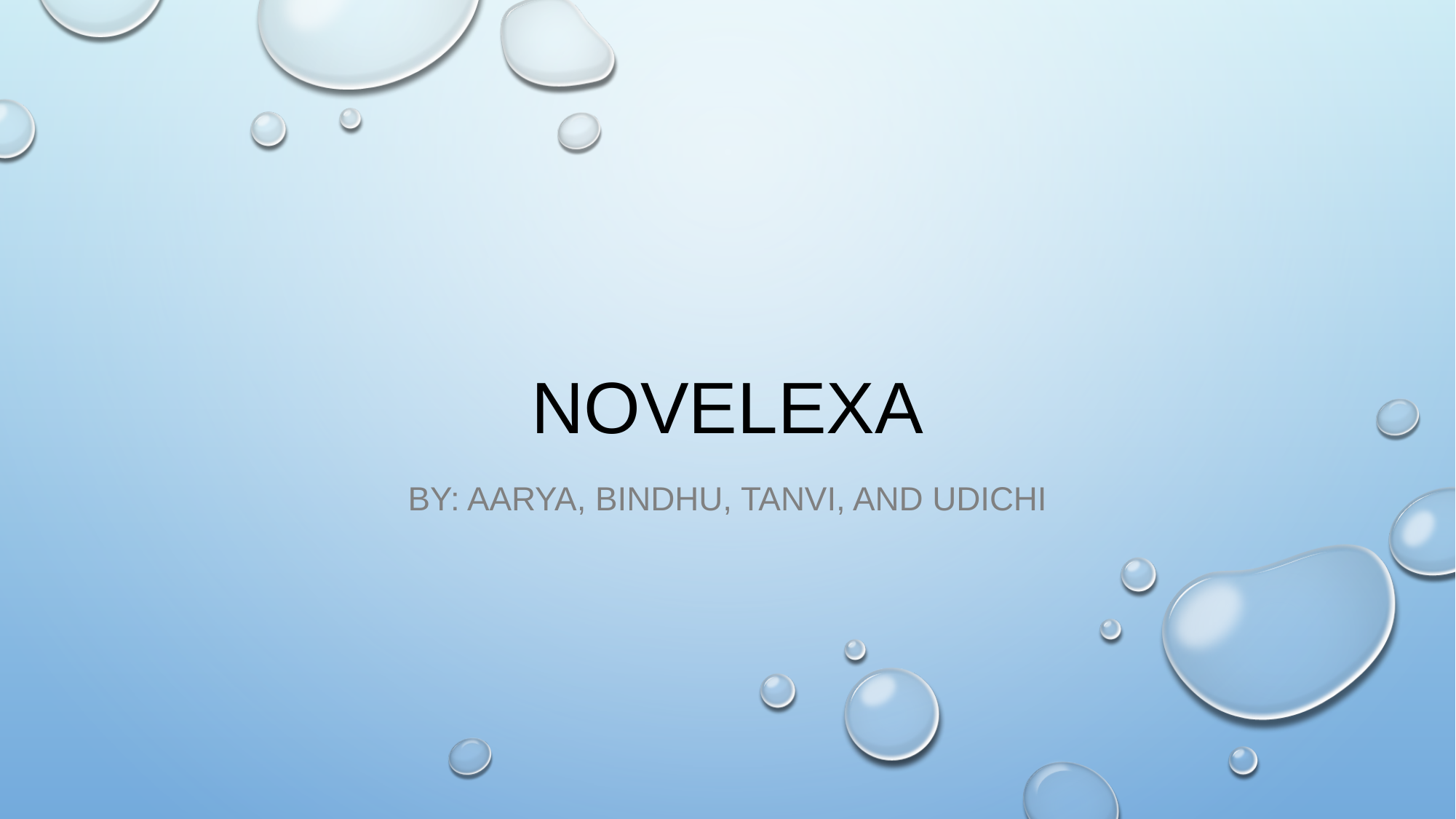

# Novelexa
By: aarya, bindhu, Tanvi, and udichi